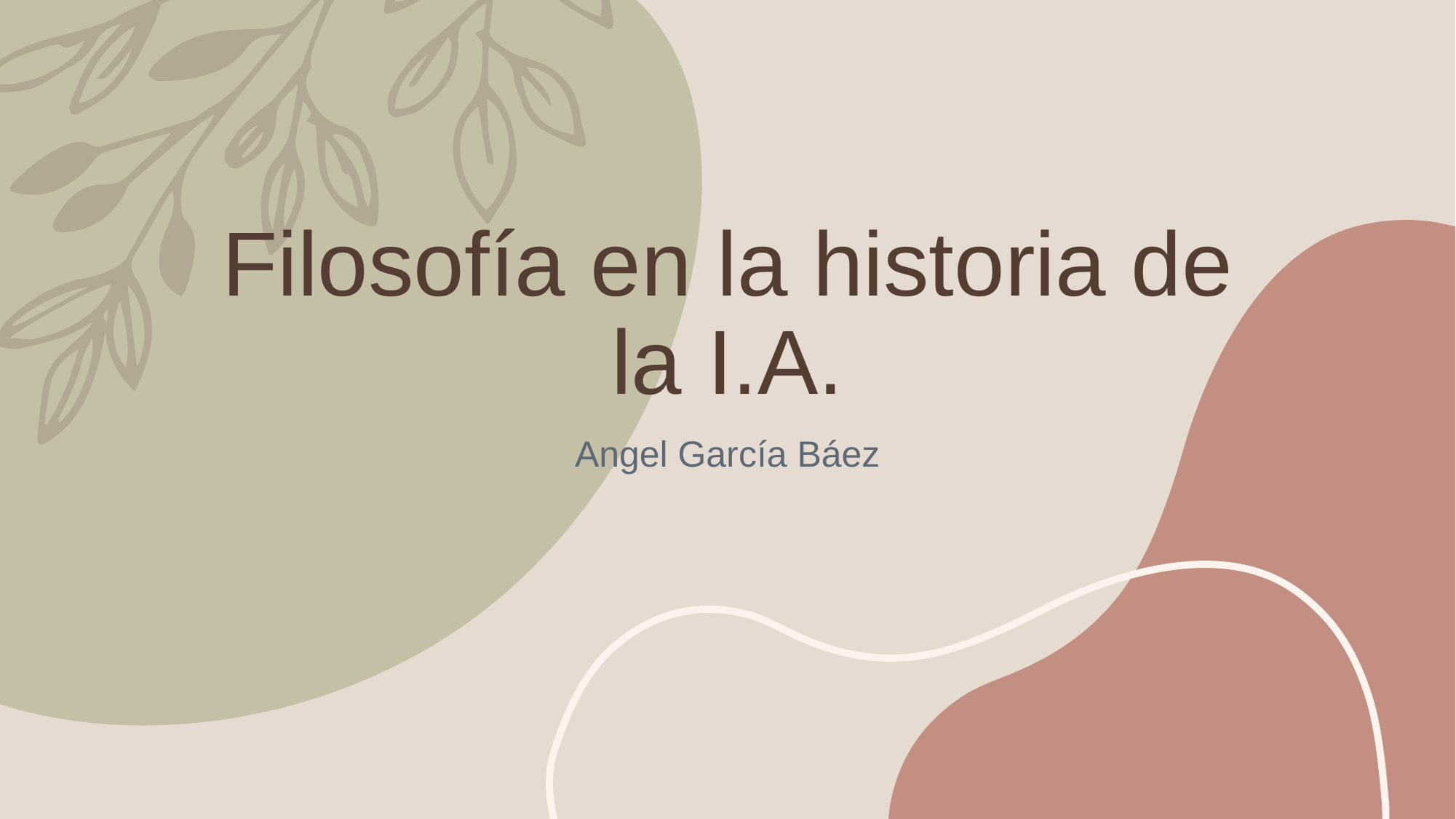

# Filosofía en la historia de la I.A.
Angel García Báez